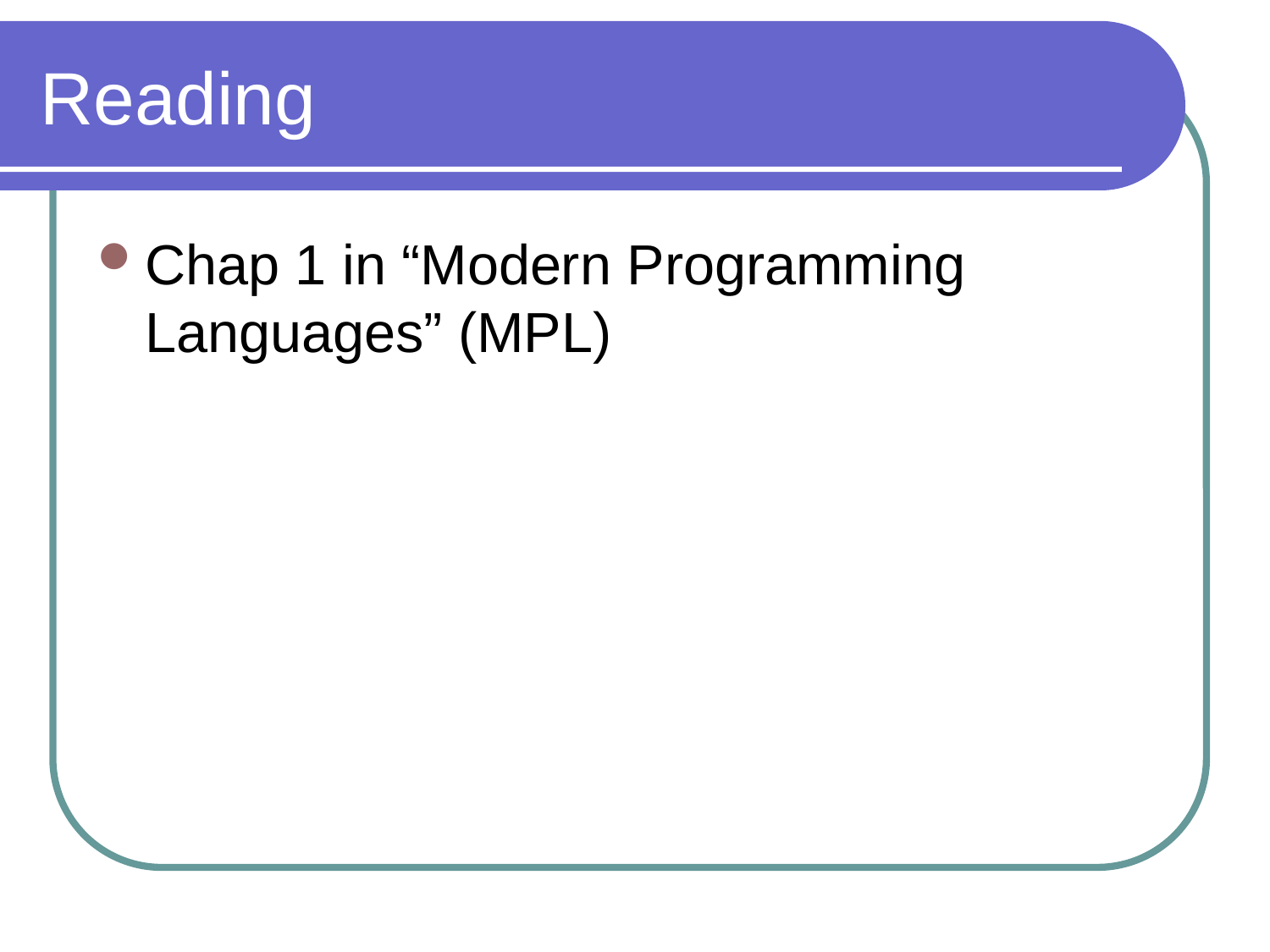

# Reading
Chap 1 in “Modern Programming Languages” (MPL)